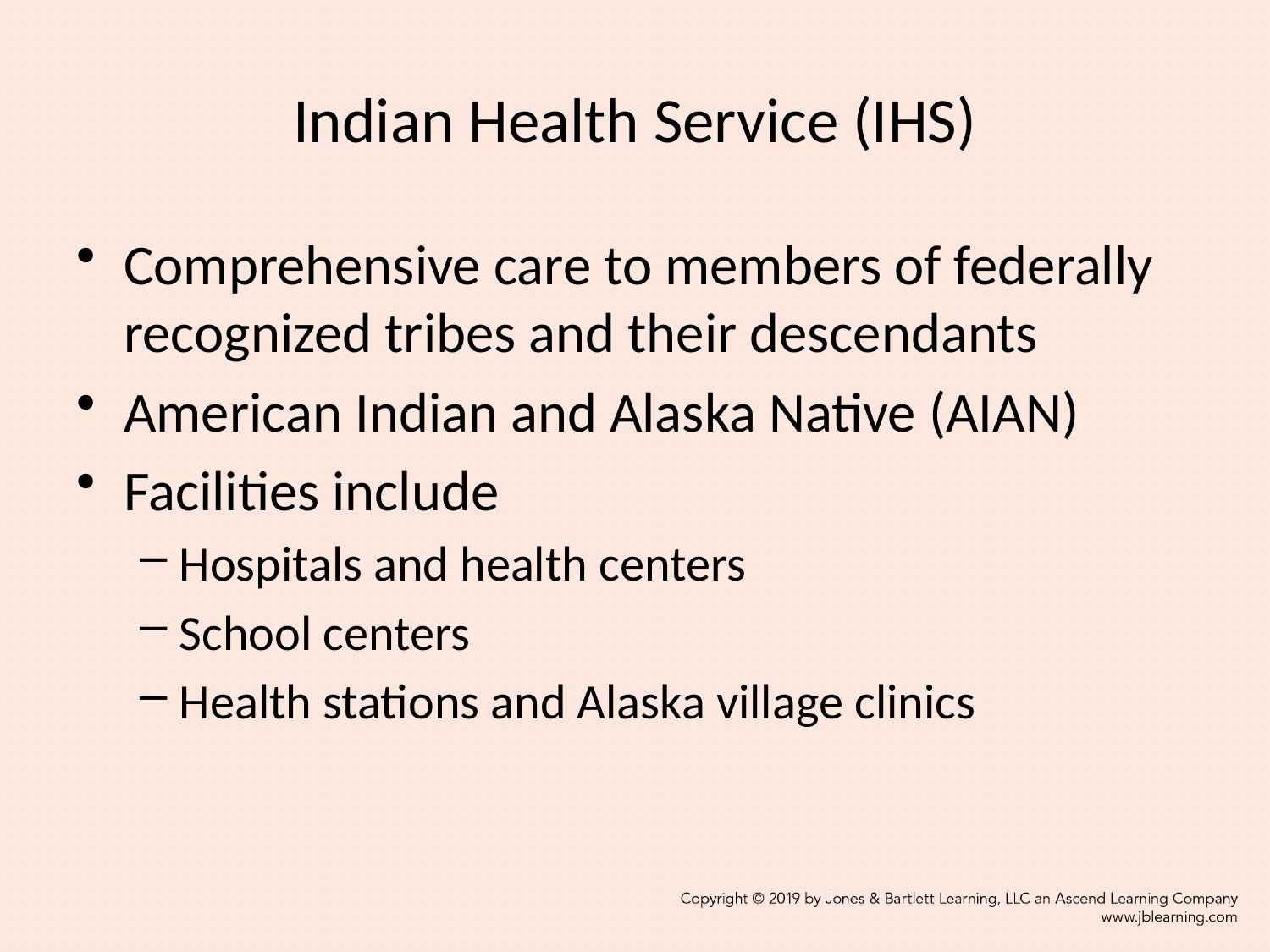

# Indian Health Service (IHS)
Comprehensive care to members of federally recognized tribes and their descendants
American Indian and Alaska Native (AIAN)
Facilities include
Hospitals and health centers
School centers
Health stations and Alaska village clinics